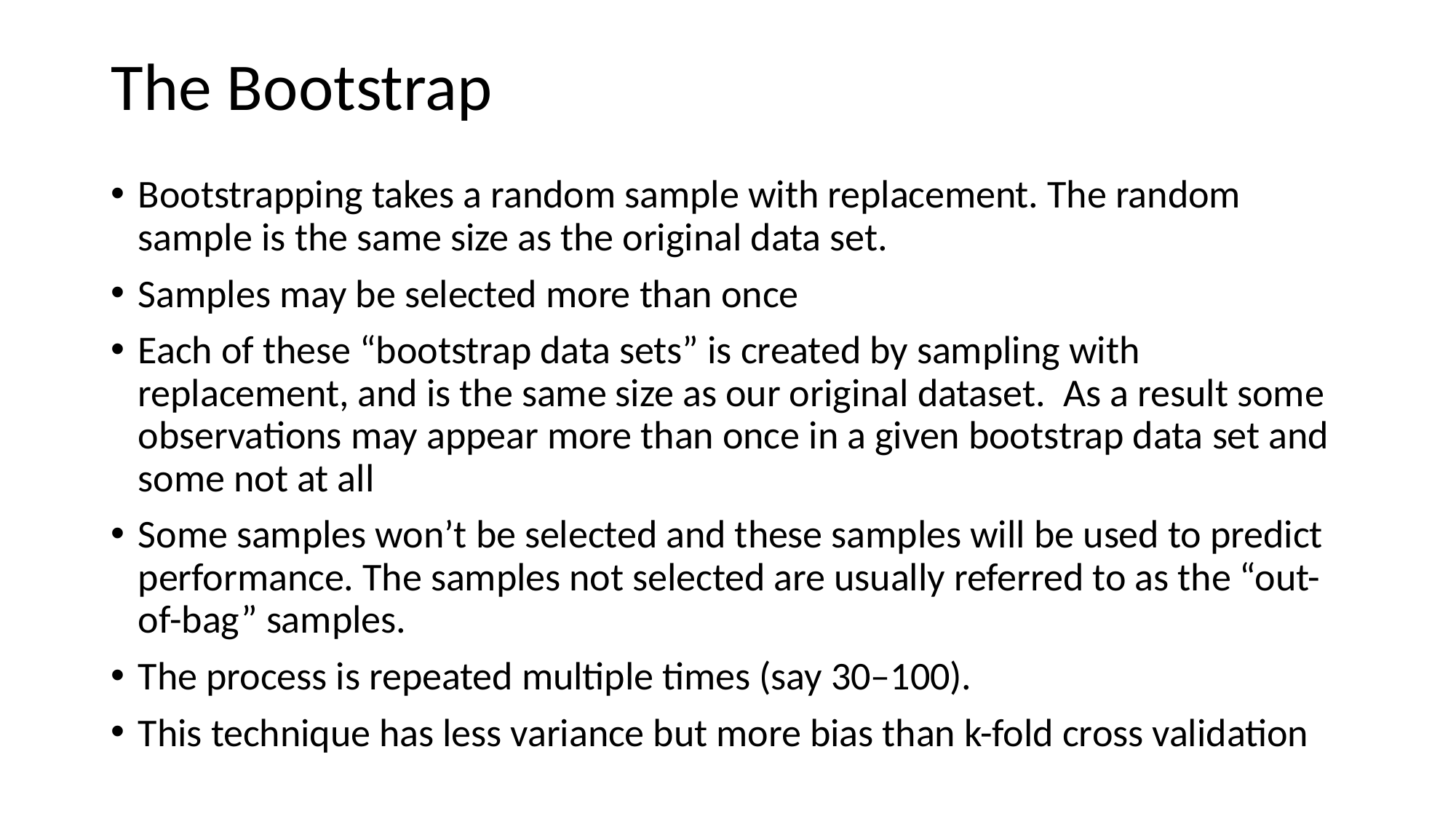

# The Bootstrap
Bootstrapping takes a random sample with replacement. The random  sample is the same size as the original data set.
Samples may be selected more than once
Each of these “bootstrap data sets” is created by sampling with replacement, and is the same size as our original dataset.  As a result some observations may appear more than once in a given bootstrap data set and some not at all
Some samples won’t be selected and these samples will be used to predict  performance. The samples not selected are usually referred to as the “out-of-bag” samples.
The process is repeated multiple times (say 30–100).
This technique has less variance but more bias than k-fold cross validation